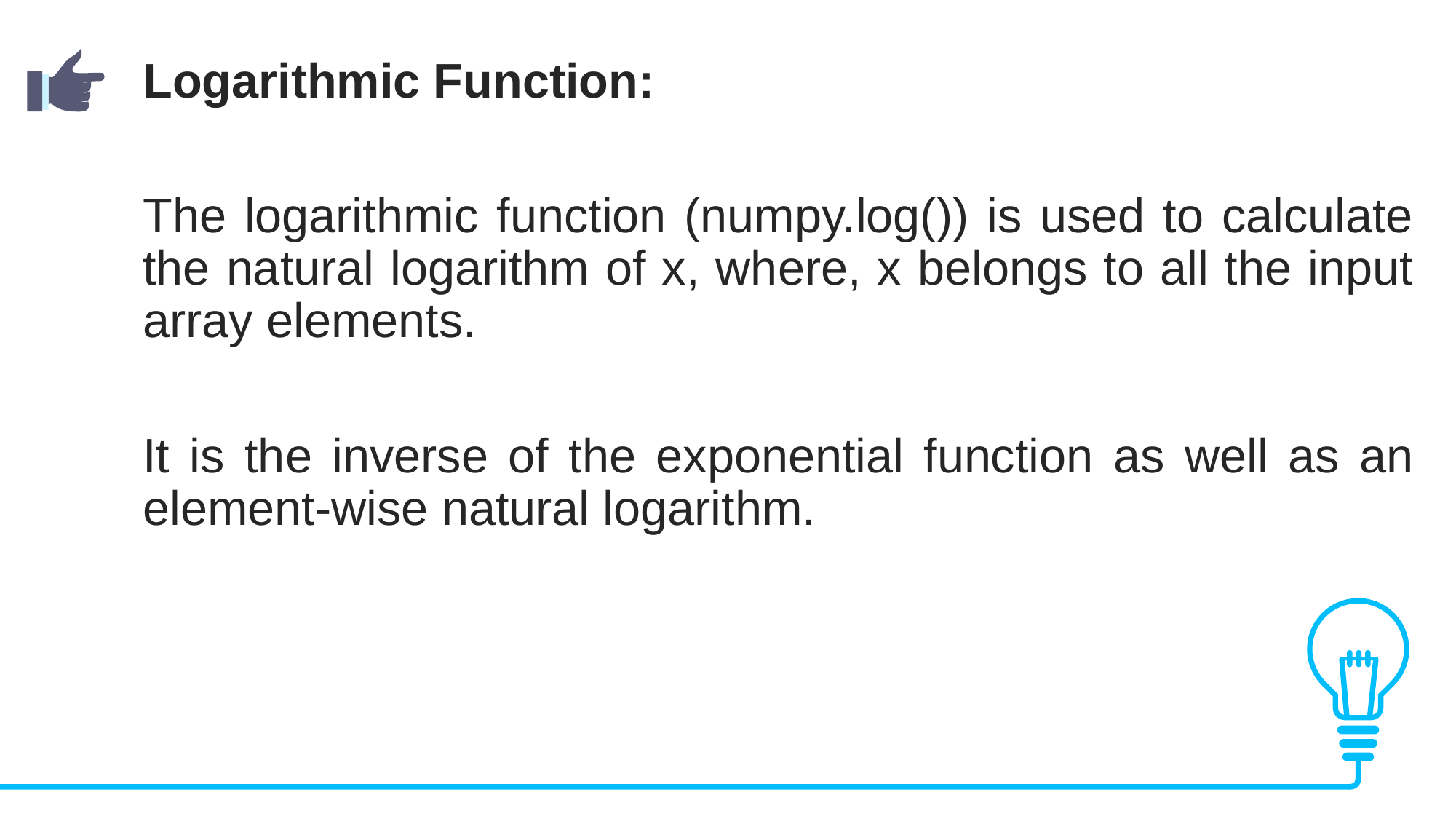

Logarithmic Function:

The logarithmic function (numpy.log()) is used to calculate the natural logarithm of x, where, x belongs to all the input array elements.

It is the inverse of the exponential function as well as an element-wise natural logarithm.